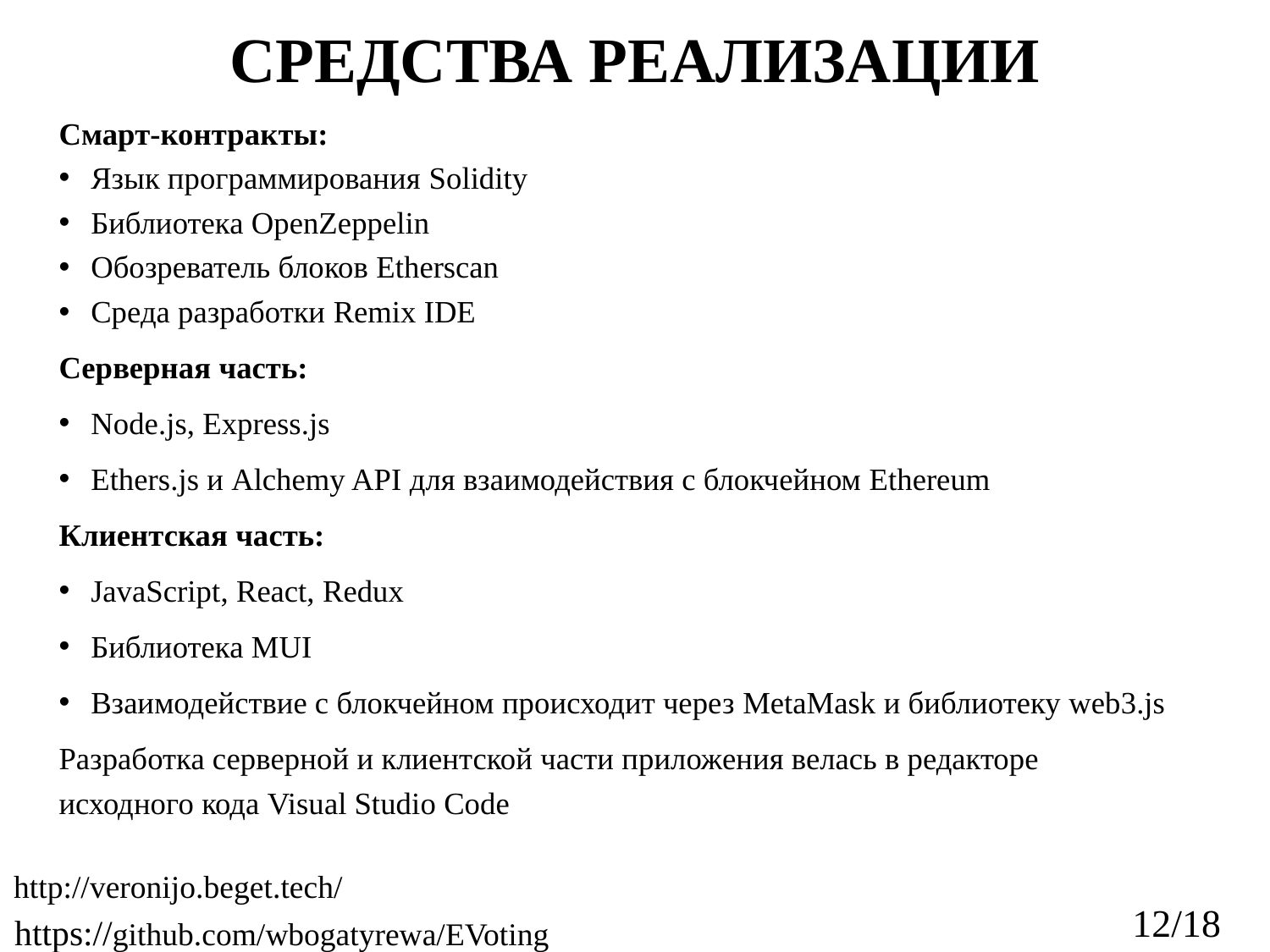

# СРЕДСТВА РЕАЛИЗАЦИИ
Смарт-контракты:
Язык программирования Solidity
Библиотека OpenZeppelin
Обозреватель блоков Etherscan
Среда разработки Remix IDE
Серверная часть:
Node.js, Express.js
Ethers.js и Alchemy API для взаимодействия с блокчейном Ethereum
Клиентская часть:
JavaScript, React, Redux
Библиотека MUI
Взаимодействие с блокчейном происходит через MetaMask и библиотеку web3.js
Разработка серверной и клиентской части приложения велась в редакторе исходного кода Visual Studio Code

http://veronijo.beget.tech/
12/18
https://github.com/wbogatyrewa/EVoting